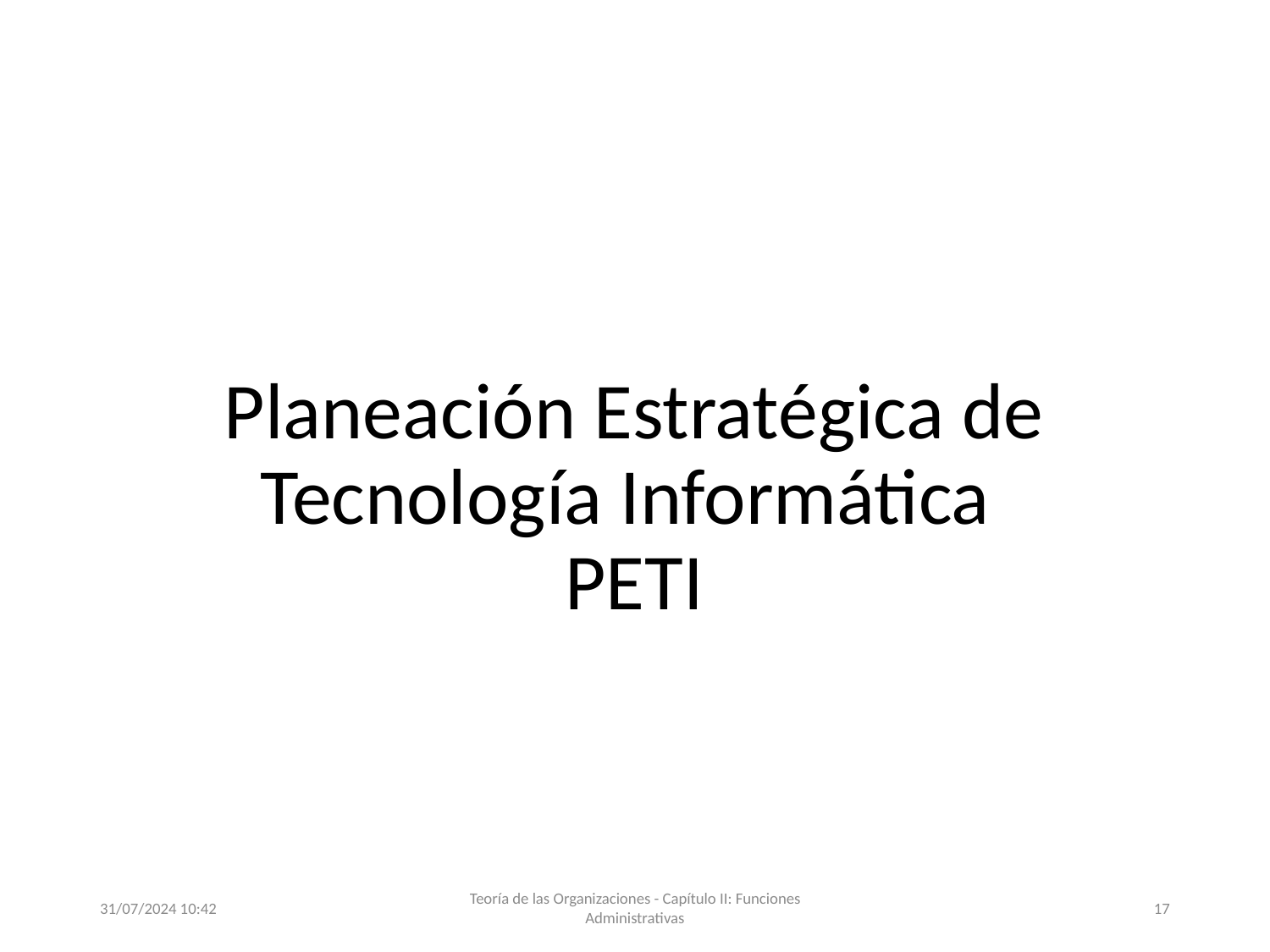

# Planeación Estratégica de Tecnología Informática PETI

31/07/2024 10:42
Teoría de las Organizaciones - Capítulo II: Funciones Administrativas
17